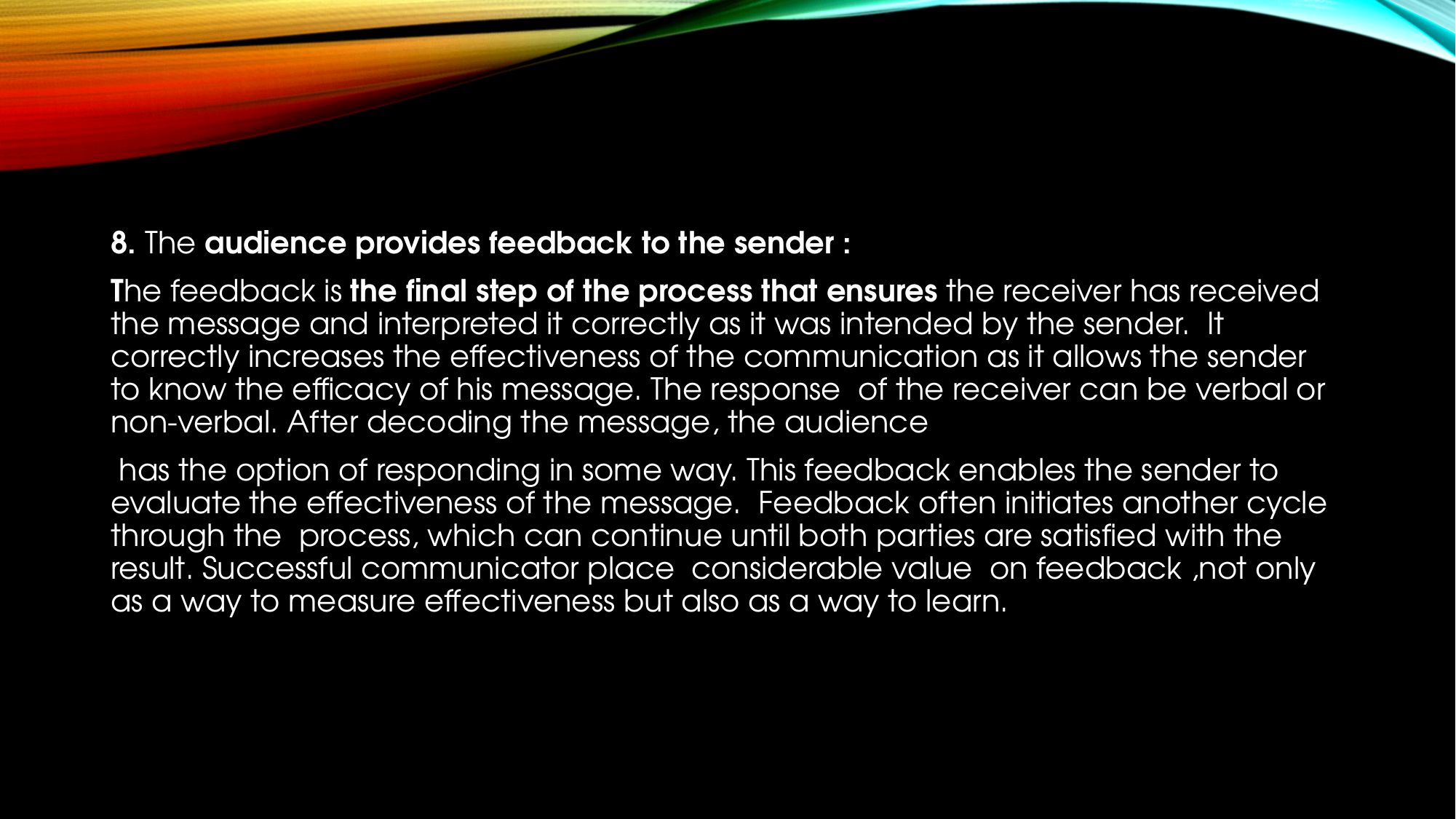

8. The audience provides feedback to the sender :
The feedback is the final step of the process that ensures the receiver has received the message and interpreted it correctly as it was intended by the sender.  It correctly increases the effectiveness of the communication as it allows the sender to know the efficacy of his message. The response  of the receiver can be verbal or non-verbal. After decoding the message, the audience
 has the option of responding in some way. This feedback enables the sender to evaluate the effectiveness of the message.  Feedback often initiates another cycle through the  process, which can continue until both parties are satisfied with the result. Successful communicator place  considerable value  on feedback ,not only as a way to measure effectiveness but also as a way to learn.